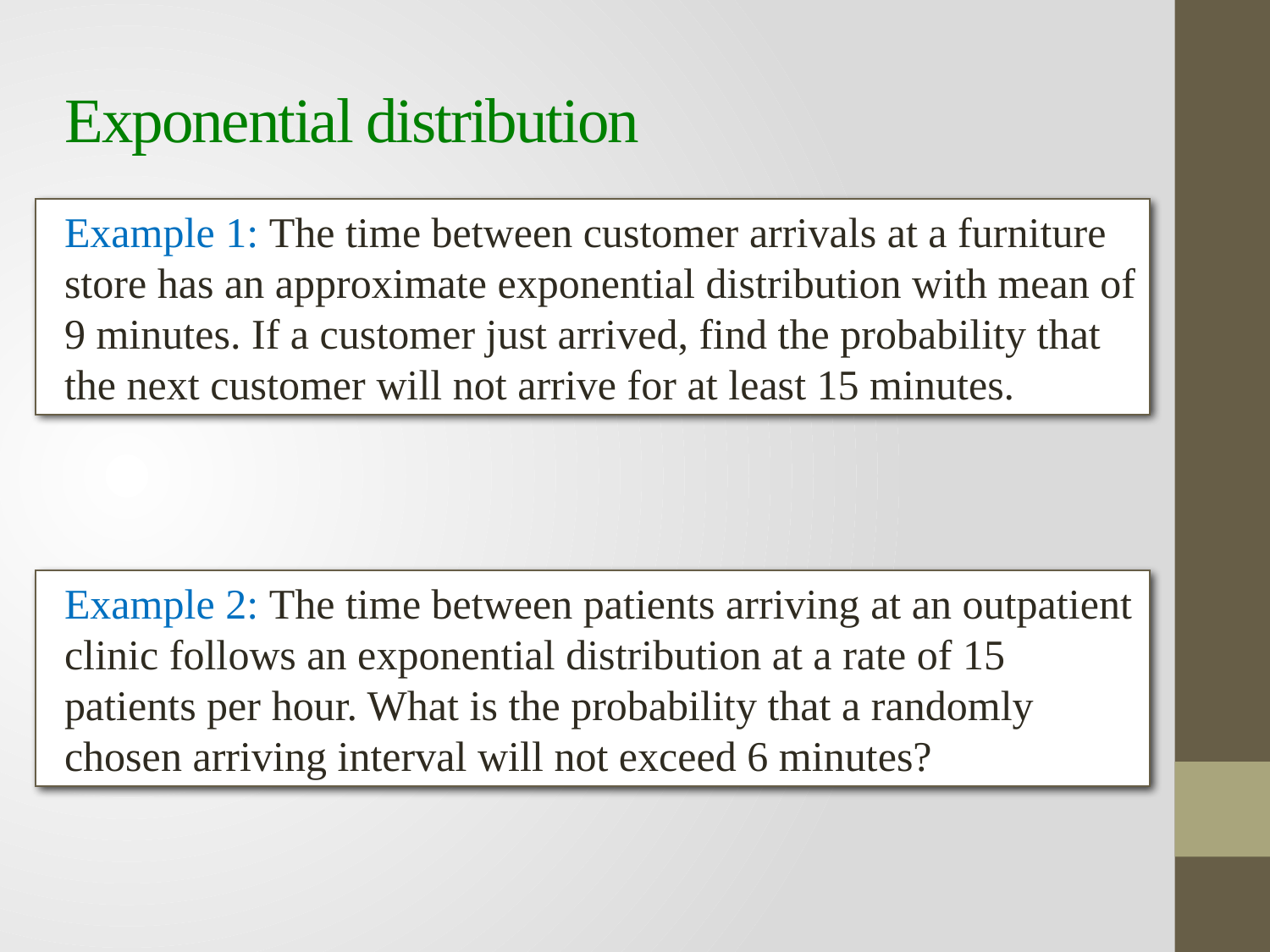

# Exponential distribution

Example 1: The time between customer arrivals at a furniture store has an approximate exponential distribution with mean of 9 minutes. If a customer just arrived, find the probability that the next customer will not arrive for at least 15 minutes.
Example 2: The time between patients arriving at an outpatient clinic follows an exponential distribution at a rate of 15 patients per hour. What is the probability that a randomly chosen arriving interval will not exceed 6 minutes?